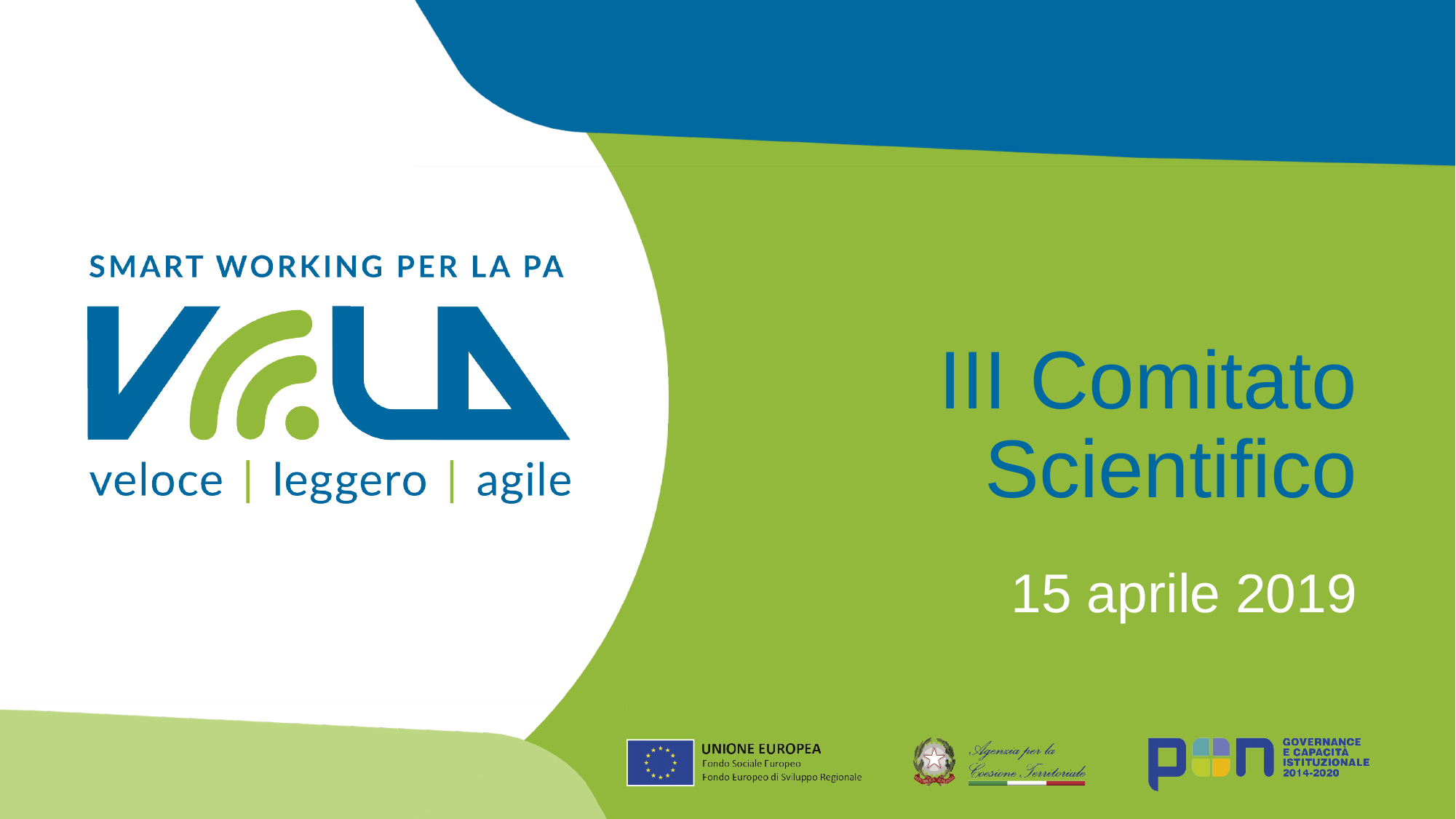

# III Comitato Scientifico
15 aprile 2019